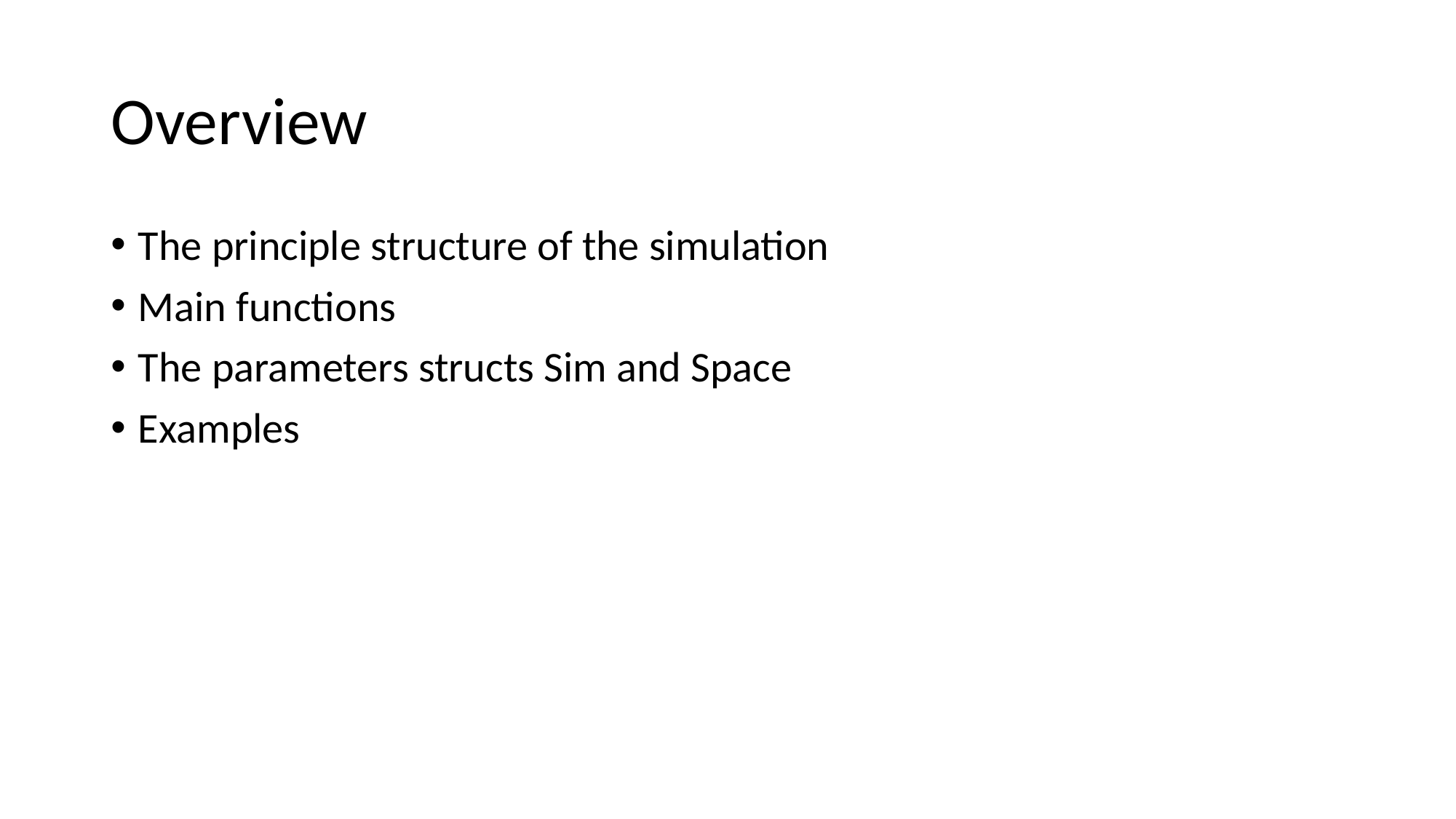

# Overview
The principle structure of the simulation
Main functions
The parameters structs Sim and Space
Examples